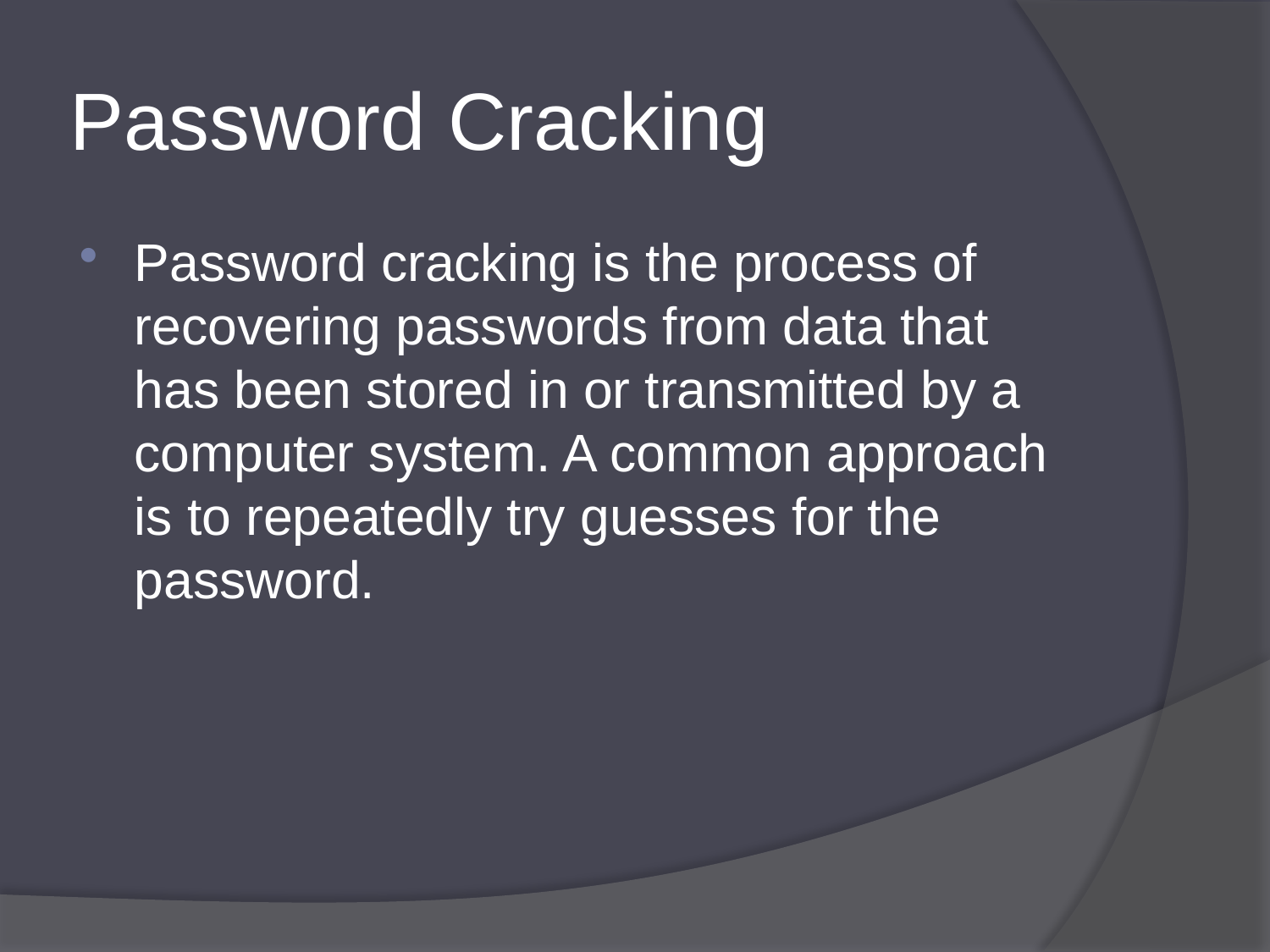

# Password Cracking
Password cracking is the process of recovering passwords from data that has been stored in or transmitted by a computer system. A common approach is to repeatedly try guesses for the password.